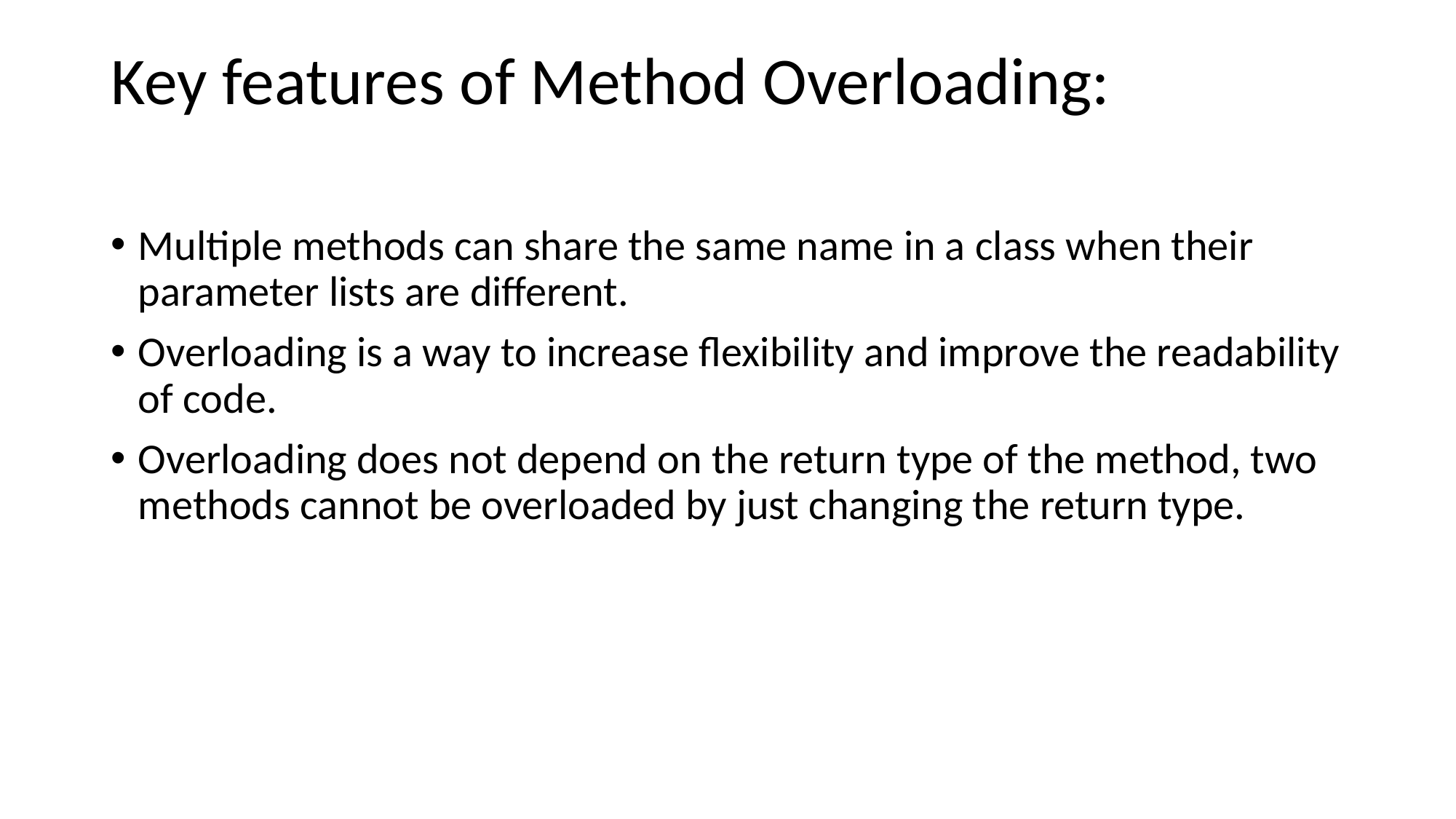

# Key features of Method Overloading:
Multiple methods can share the same name in a class when their parameter lists are different.
Overloading is a way to increase flexibility and improve the readability of code.
Overloading does not depend on the return type of the method, two methods cannot be overloaded by just changing the return type.